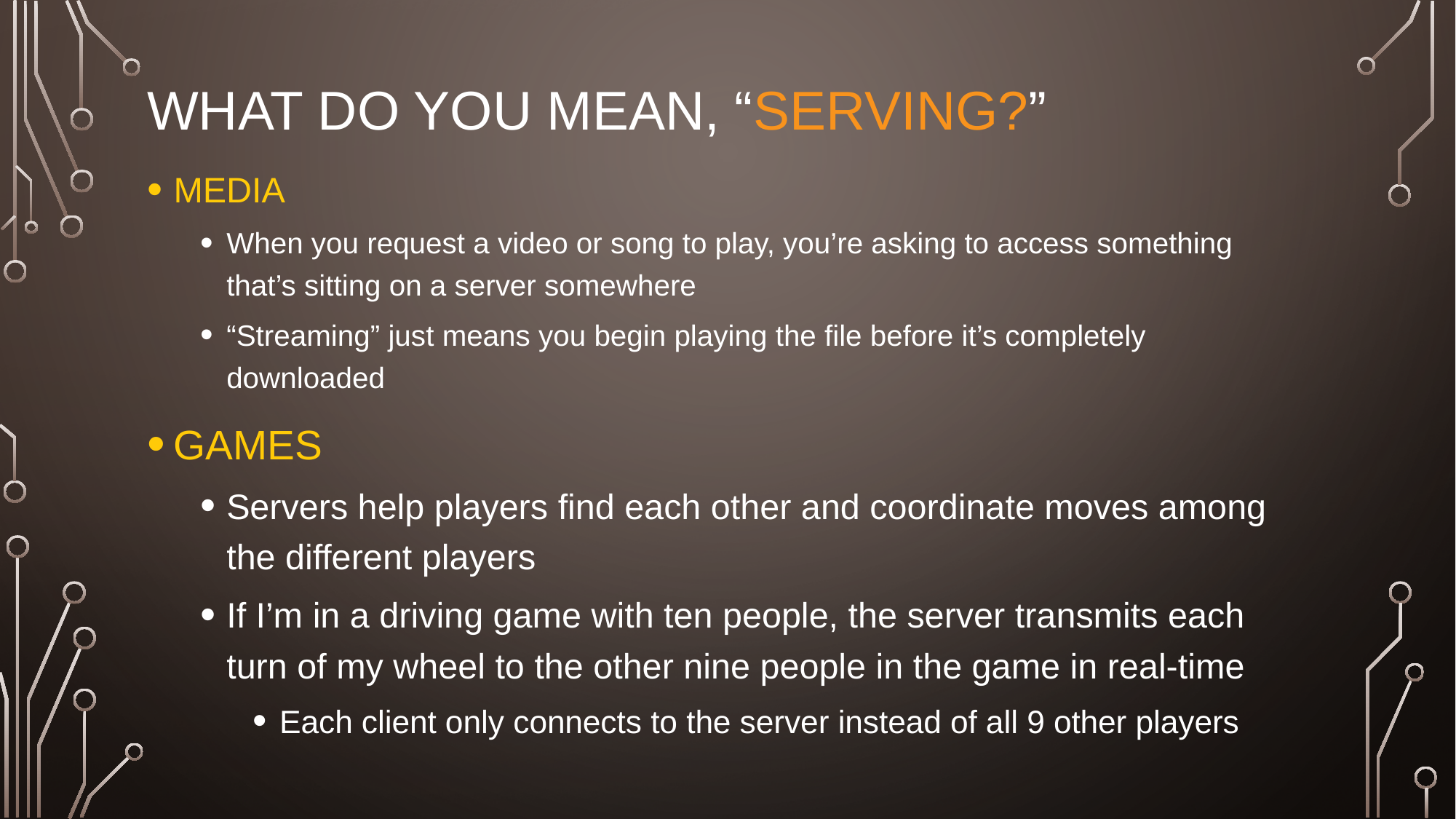

# What do you mean, “serving?”
MEDIA
When you request a video or song to play, you’re asking to access something that’s sitting on a server somewhere
“Streaming” just means you begin playing the file before it’s completely downloaded
GAMES
Servers help players find each other and coordinate moves among the different players
If I’m in a driving game with ten people, the server transmits each turn of my wheel to the other nine people in the game in real-time
Each client only connects to the server instead of all 9 other players